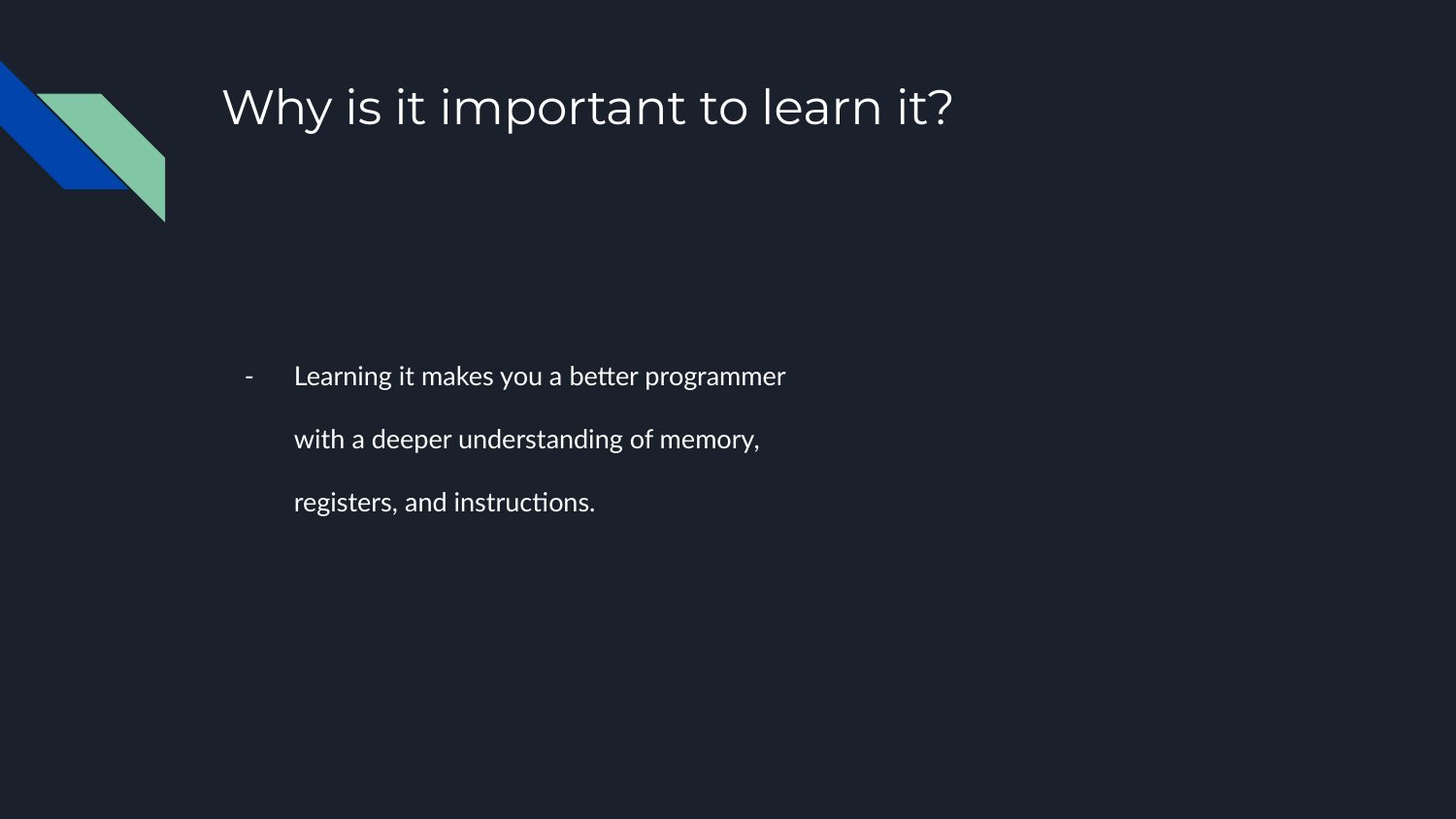

# Why is it important to learn it?
Learning it makes you a better programmer with a deeper understanding of memory, registers, and instructions.